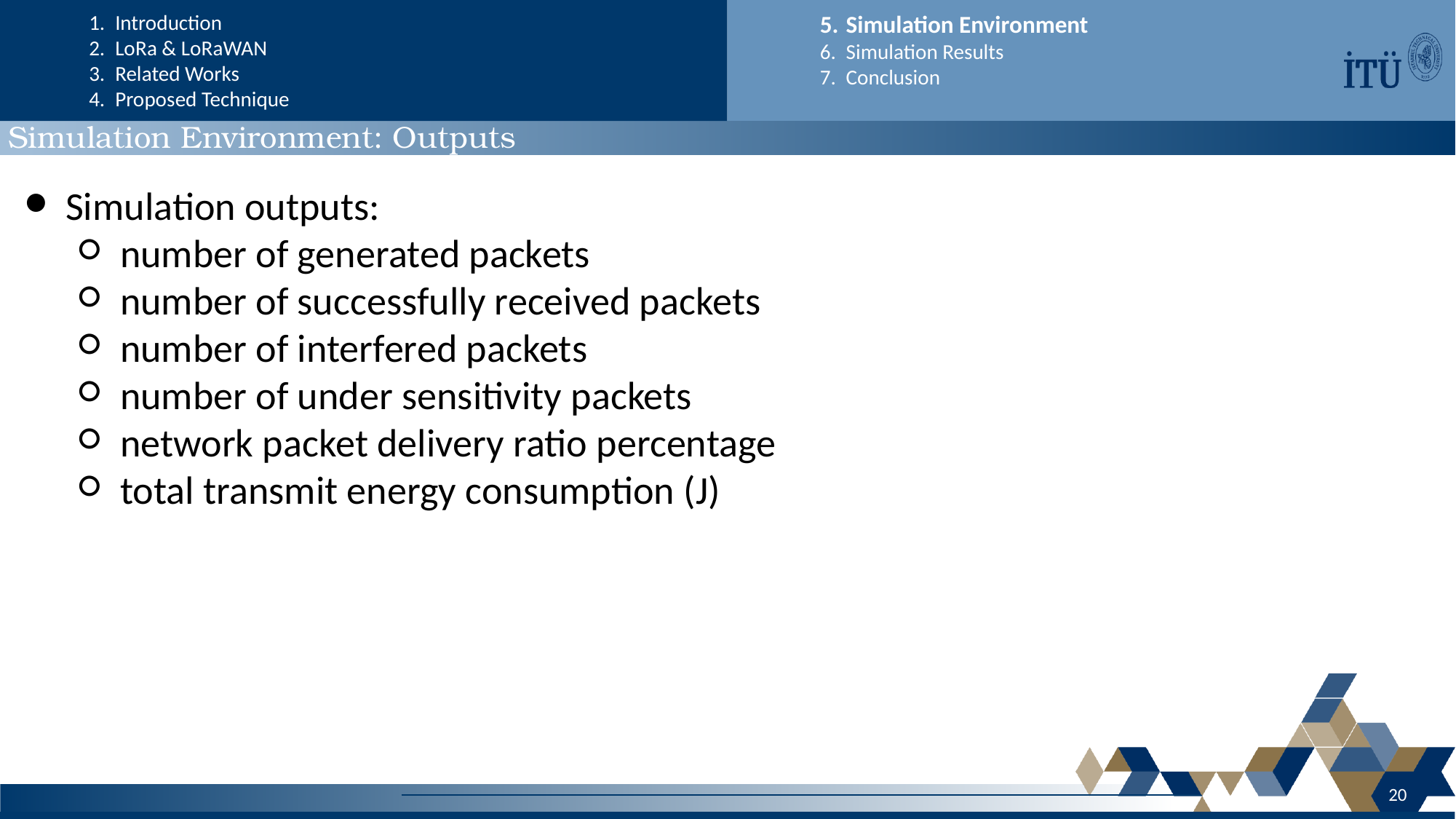

Introduction
LoRa & LoRaWAN
Related Works
Proposed Technique

Simulation Environment
Simulation Results
Conclusion
Simulation Environment: Outputs
Simulation outputs:
number of generated packets
number of successfully received packets
number of interfered packets
number of under sensitivity packets
network packet delivery ratio percentage
total transmit energy consumption (J)
20